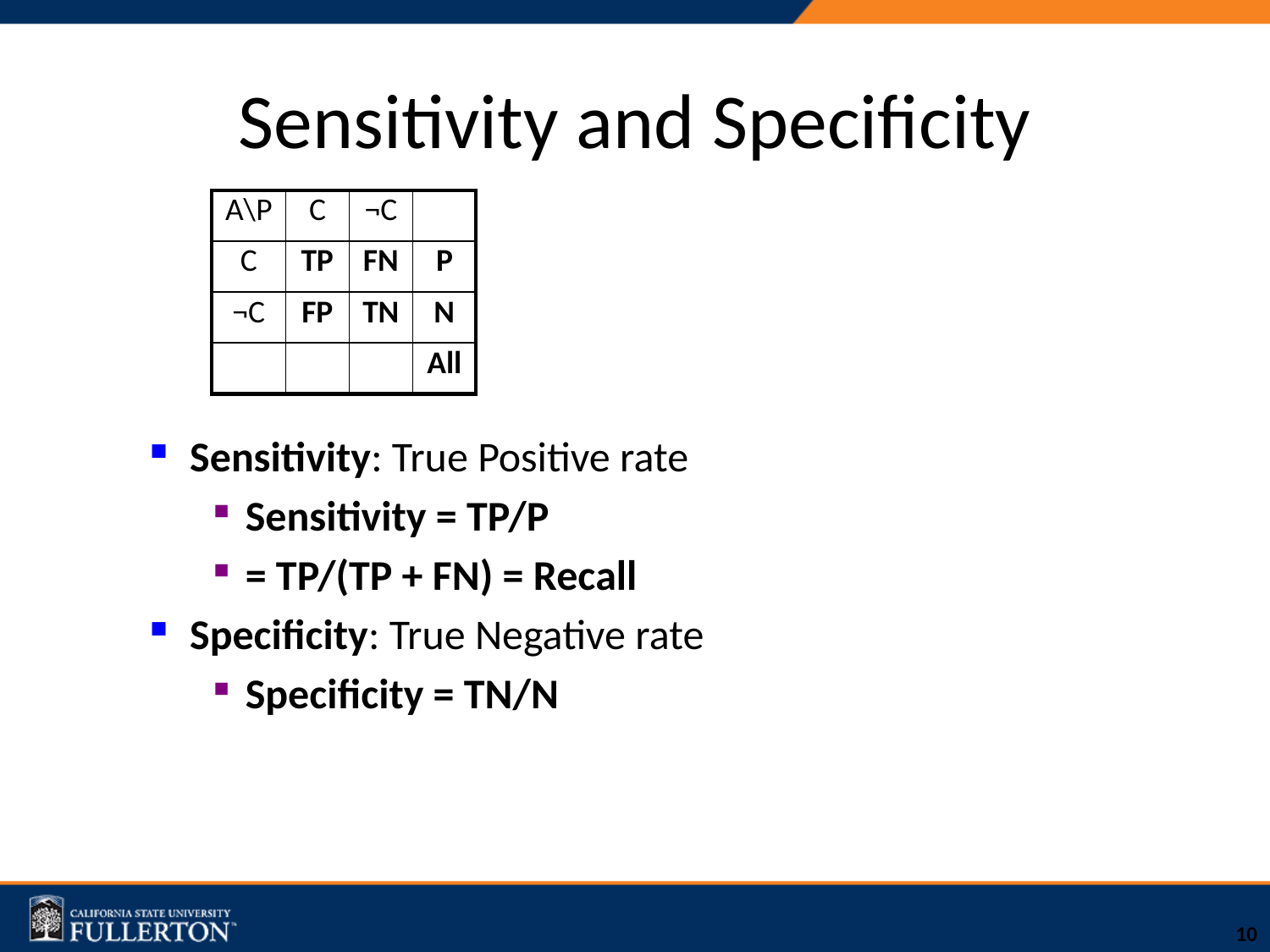

# Sensitivity and Specificity
| A\P | C | ¬C |  |
| --- | --- | --- | --- |
| C | TP | FN | P |
| ¬C | FP | TN | N |
|  |  |  | All |
Sensitivity: True Positive rate
Sensitivity = TP/P
= TP/(TP + FN) = Recall
Specificity: True Negative rate
Specificity = TN/N
10